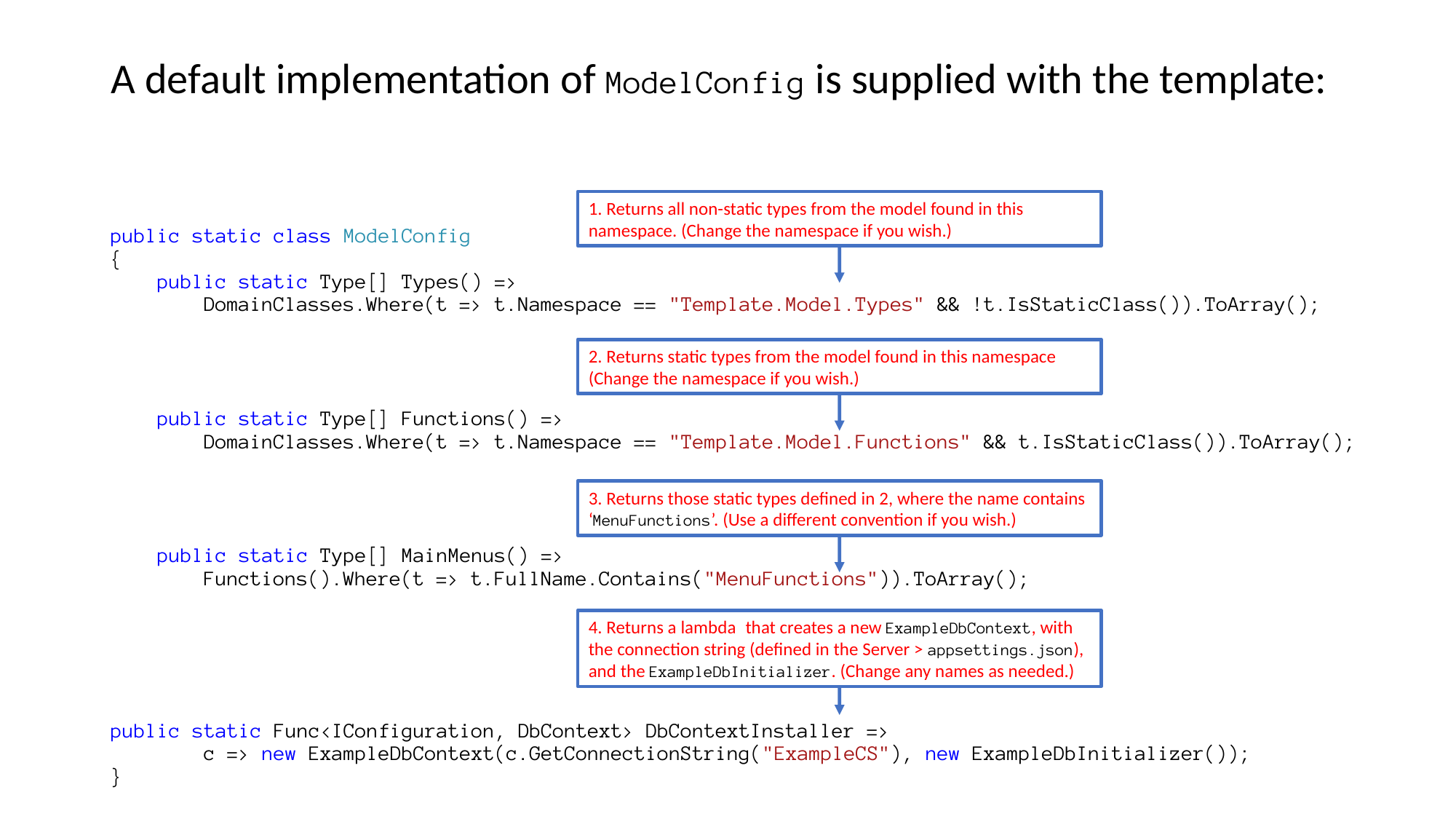

# A default implementation of ModelConfig is supplied with the template:
1. Returns all non-static types from the model found in this namespace. (Change the namespace if you wish.)
public static class ModelConfig
{
    public static Type[] Types() =>
        DomainClasses.Where(t => t.Namespace == "Template.Model.Types" && !t.IsStaticClass()).ToArray();

    public static Type[] Functions() =>
        DomainClasses.Where(t => t.Namespace == "Template.Model.Functions" && t.IsStaticClass()).ToArray();

    public static Type[] MainMenus() =>
        Functions().Where(t => t.FullName.Contains("MenuFunctions")).ToArray();

public static Func<IConfiguration, DbContext> DbContextInstaller =>
        c => new ExampleDbContext(c.GetConnectionString("ExampleCS"), new ExampleDbInitializer());
}
2. Returns static types from the model found in this namespace (Change the namespace if you wish.)
3. Returns those static types defined in 2, where the name contains ‘MenuFunctions’. (Use a different convention if you wish.)
4. Returns a lambda that creates a new ExampleDbContext, with the connection string (defined in the Server > appsettings.json), and the ExampleDbInitializer. (Change any names as needed.)